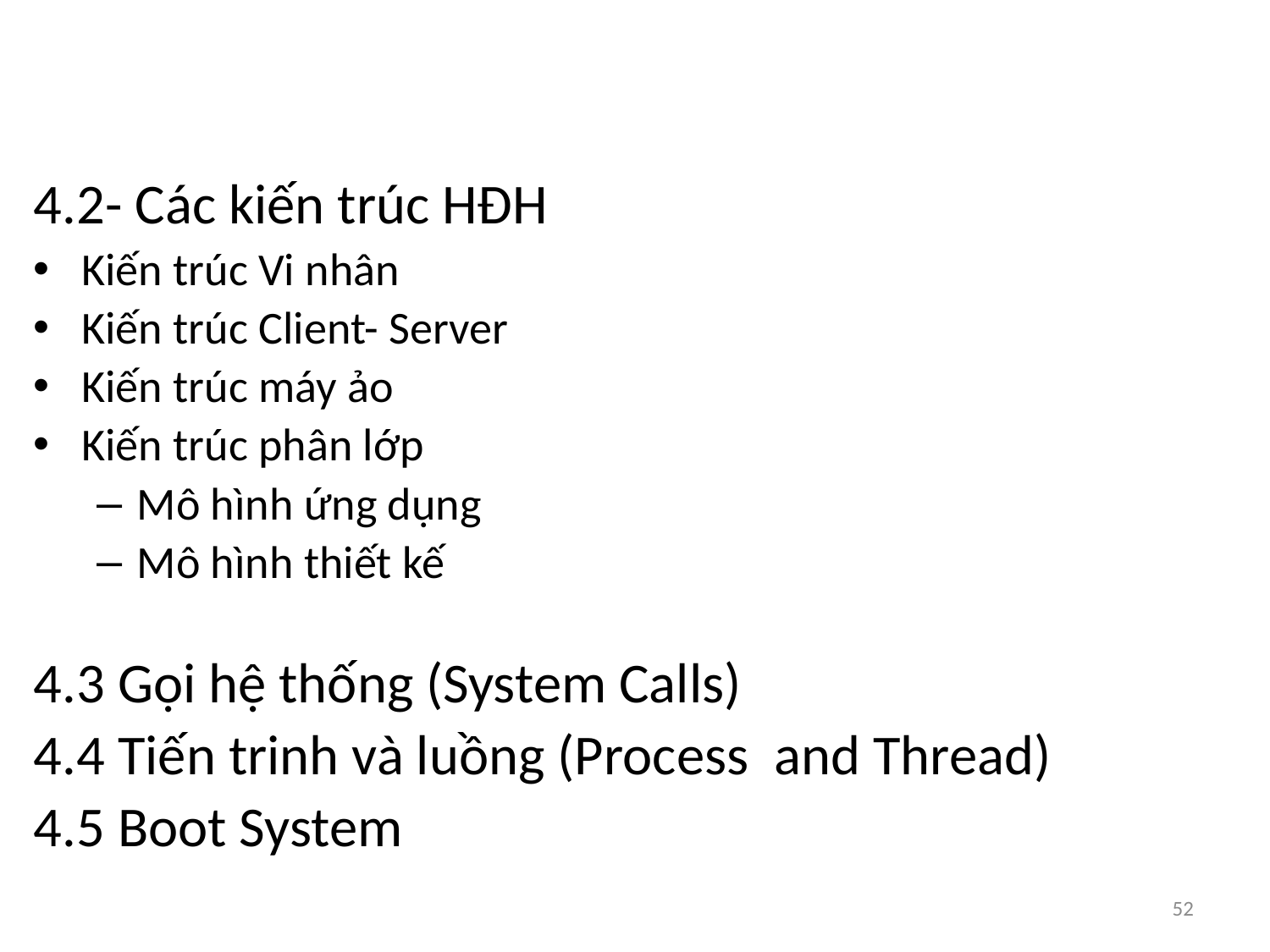

#
4.2- Các kiến trúc HĐH
Kiến trúc Vi nhân
Kiến trúc Client- Server
Kiến trúc máy ảo
Kiến trúc phân lớp
Mô hình ứng dụng
Mô hình thiết kế

4.3 Gọi hệ thống (System Calls)
4.4 Tiến trinh và luồng (Process  and Thread)
4.5 Boot System
52